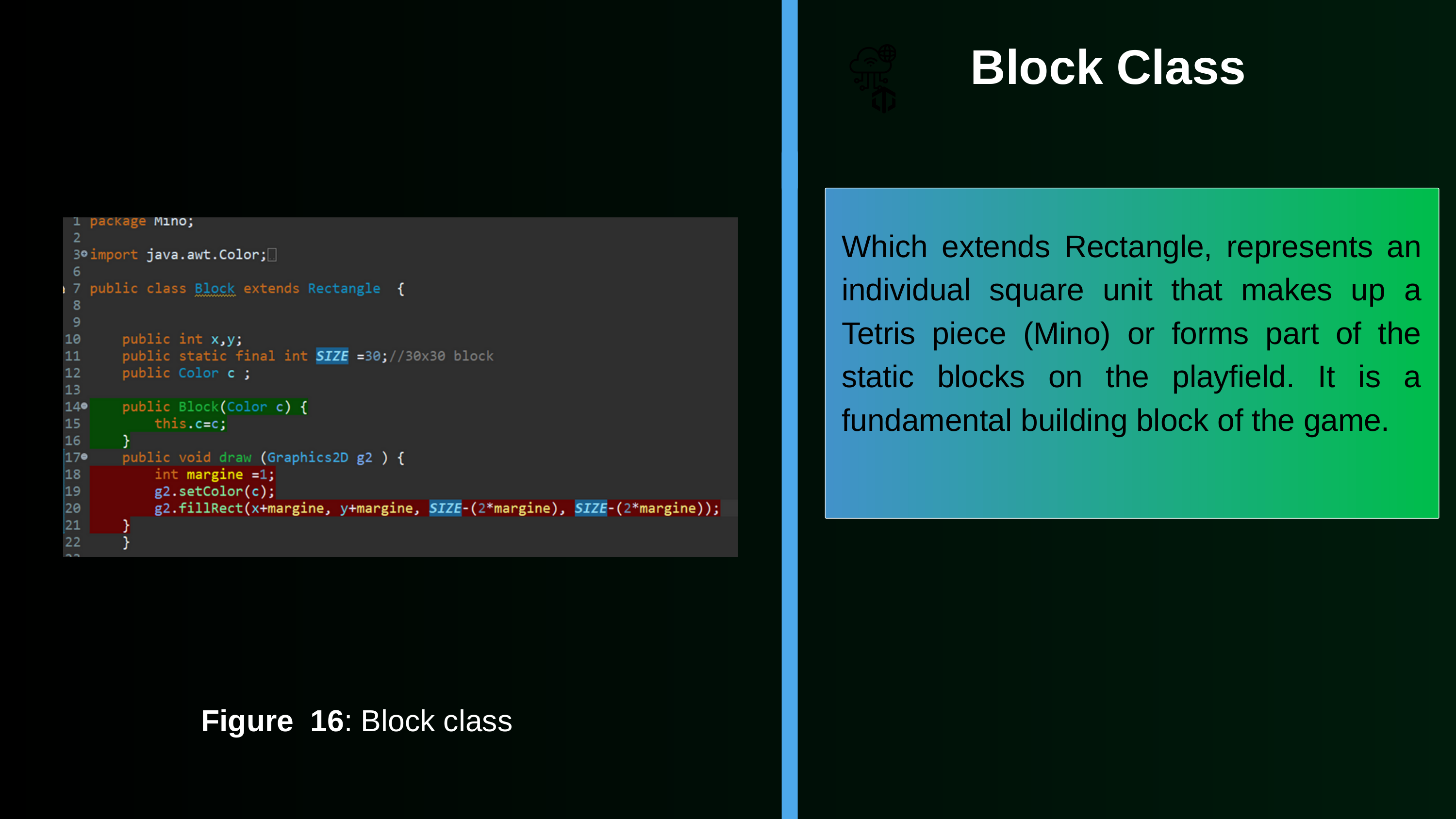

Block Class

Which extends Rectangle, represents an individual square unit that makes up a Tetris piece (Mino) or forms part of the static blocks on the playfield. It is a fundamental building block of the game.
Figure  16: Block class